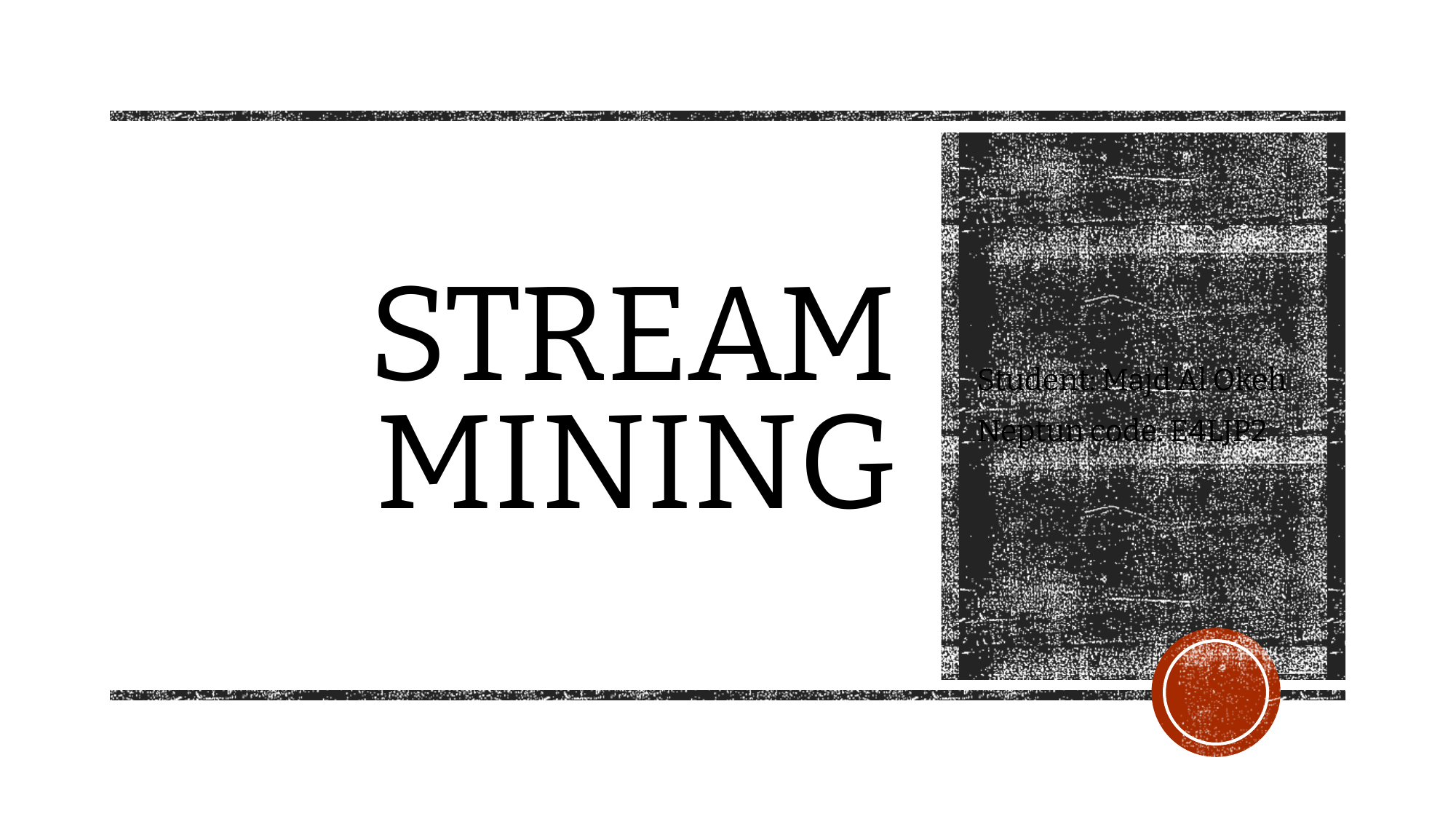

# Stream Mining
Student: Majd Al Okeh
Neptun code: E4LJP2